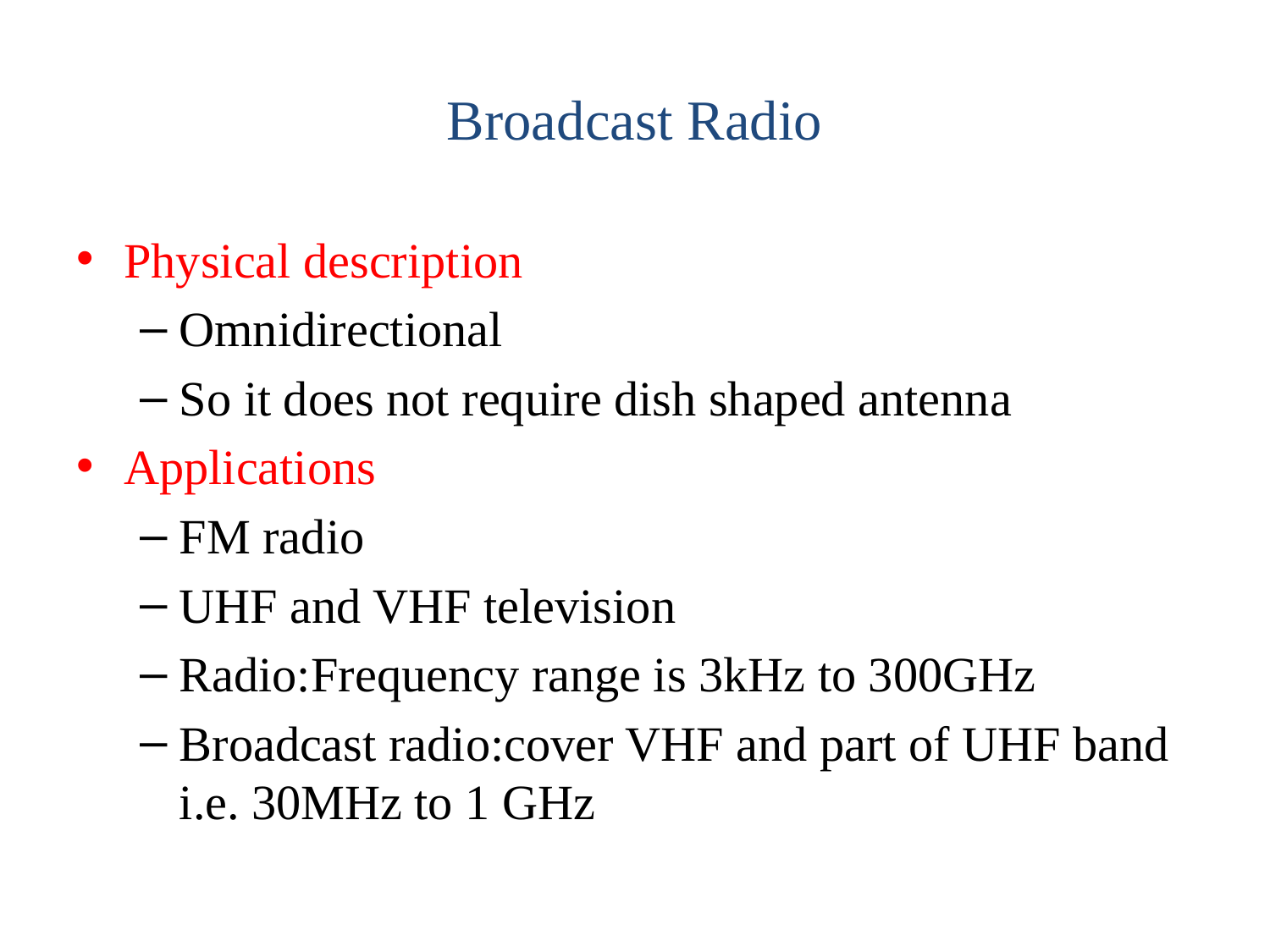

# Broadcast Radio
Physical description
Omnidirectional
So it does not require dish shaped antenna
Applications
FM radio
UHF and VHF television
Radio:Frequency range is 3kHz to 300GHz
Broadcast radio:cover VHF and part of UHF band i.e. 30MHz to 1 GHz